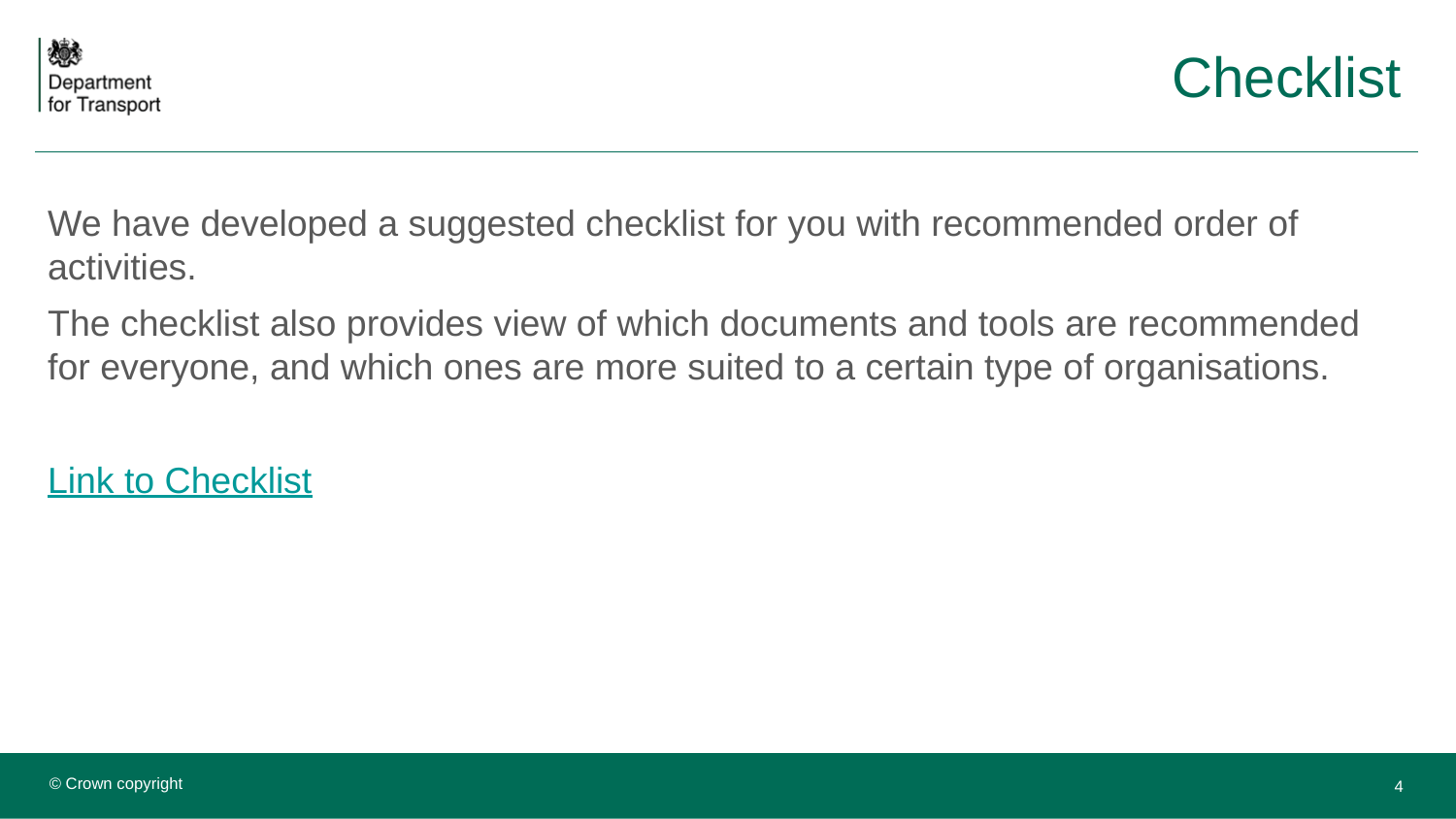

# Checklist
We have developed a suggested checklist for you with recommended order of activities.
The checklist also provides view of which documents and tools are recommended for everyone, and which ones are more suited to a certain type of organisations.

Link to Checklist